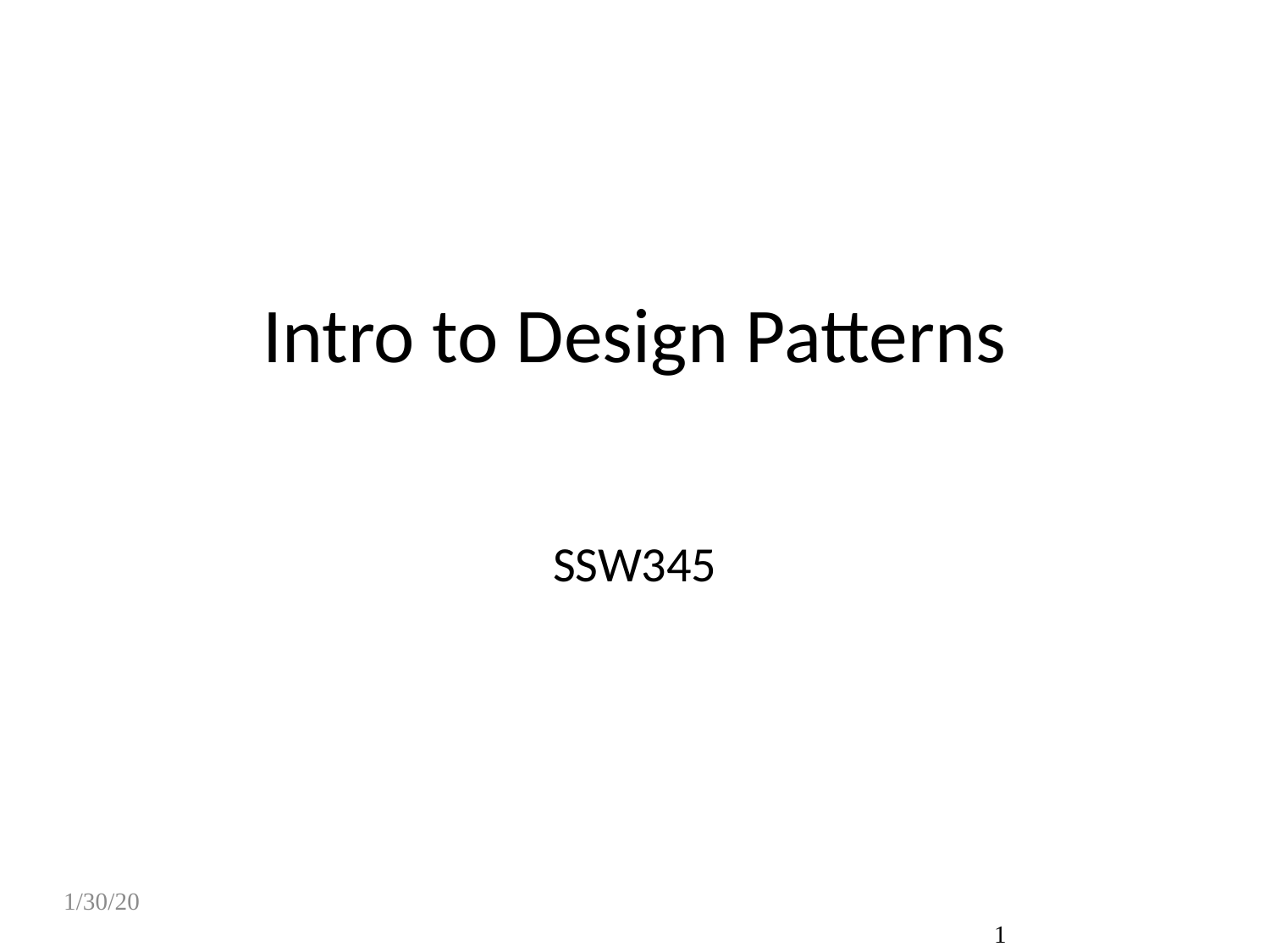

# Intro to Design Patterns
SSW345
1/30/20
1